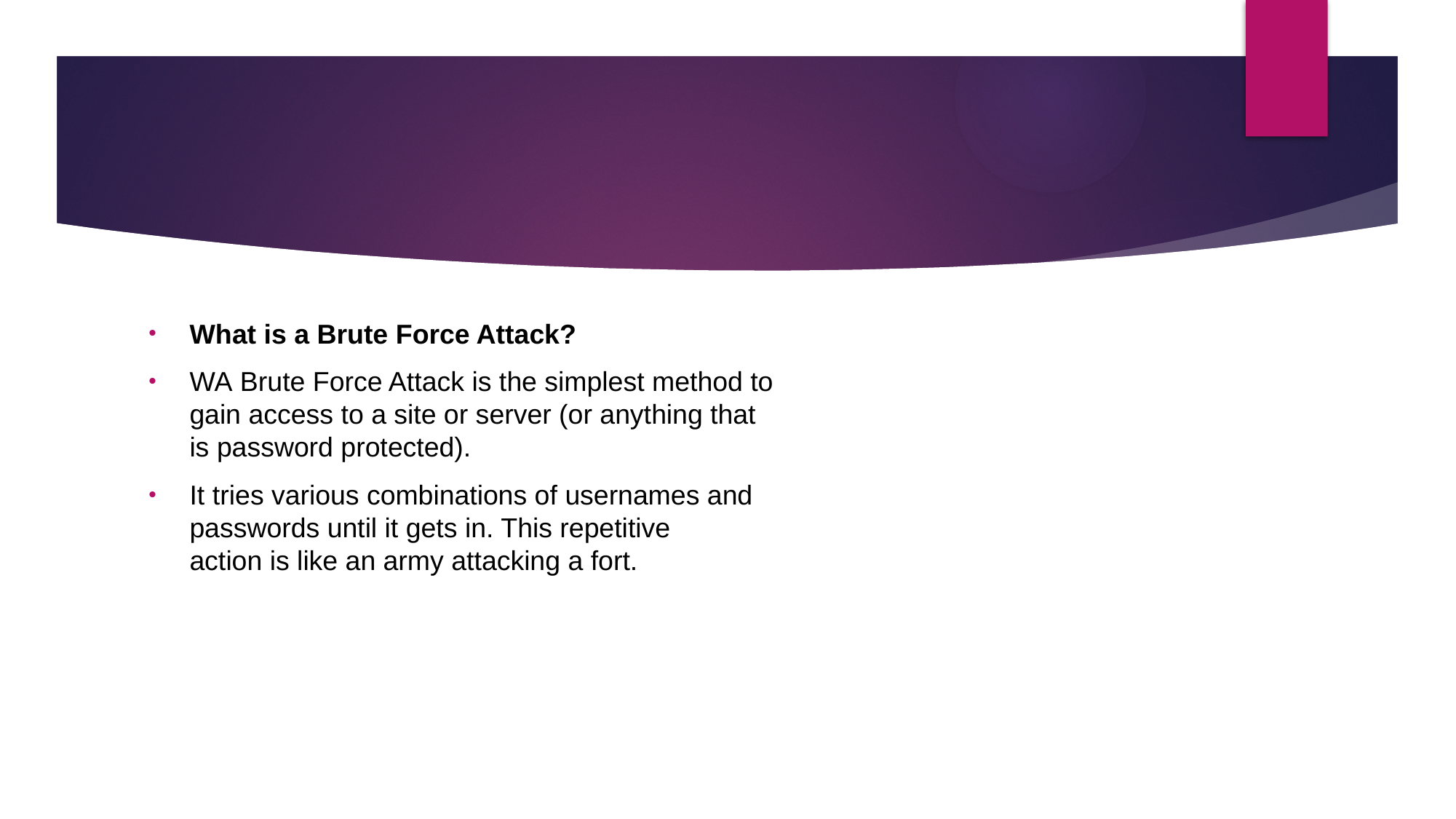

#
What is a Brute Force Attack?
WA Brute Force Attack is the simplest method to
gain access to a site or server (or anything that
is password protected).
It tries various combinations of usernames and
passwords until it gets in. This repetitive
action is like an army attacking a fort.